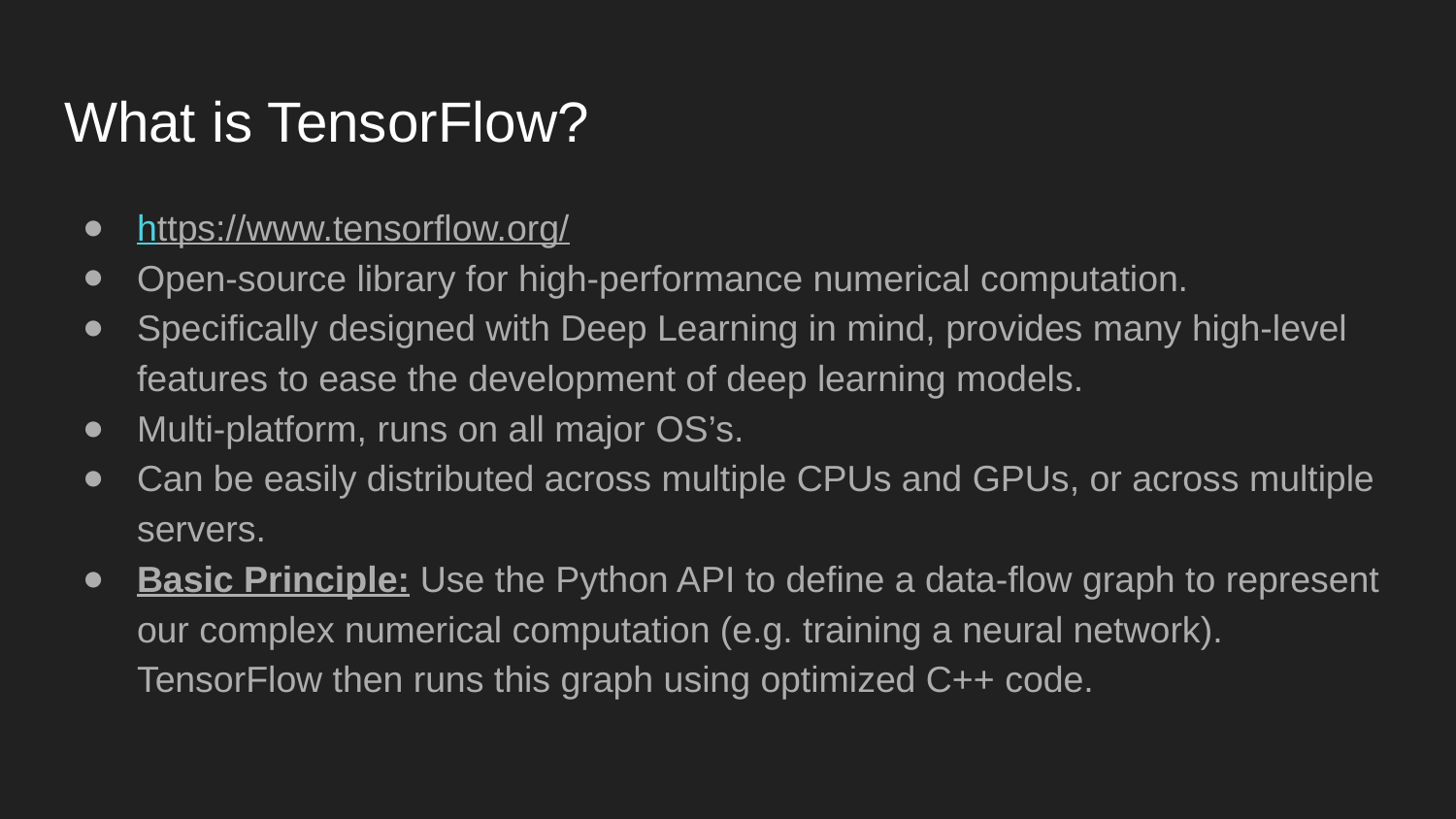

# What is TensorFlow?
https://www.tensorflow.org/
Open-source library for high-performance numerical computation.
Specifically designed with Deep Learning in mind, provides many high-level features to ease the development of deep learning models.
Multi-platform, runs on all major OS’s.
Can be easily distributed across multiple CPUs and GPUs, or across multiple servers.
Basic Principle: Use the Python API to define a data-flow graph to represent our complex numerical computation (e.g. training a neural network). TensorFlow then runs this graph using optimized C++ code.